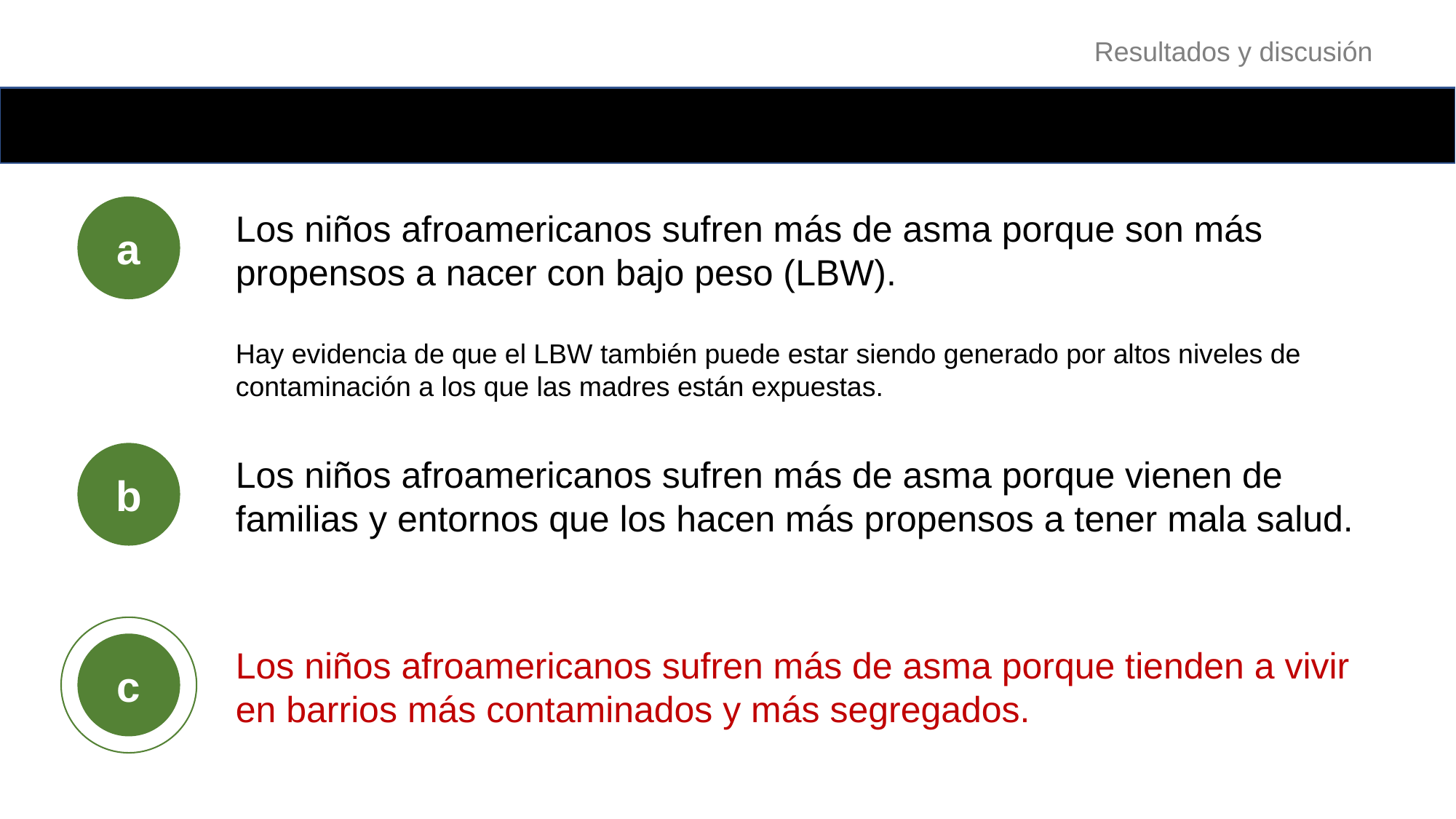

Resultados y discusión

a
Los niños afroamericanos sufren más de asma porque son más propensos a nacer con bajo peso (LBW).

Hay evidencia de que el LBW también puede estar siendo generado por altos niveles de contaminación a los que las madres están expuestas.
b
Los niños afroamericanos sufren más de asma porque vienen de familias y entornos que los hacen más propensos a tener mala salud.

c
Los niños afroamericanos sufren más de asma porque tienden a vivir en barrios más contaminados y más segregados.